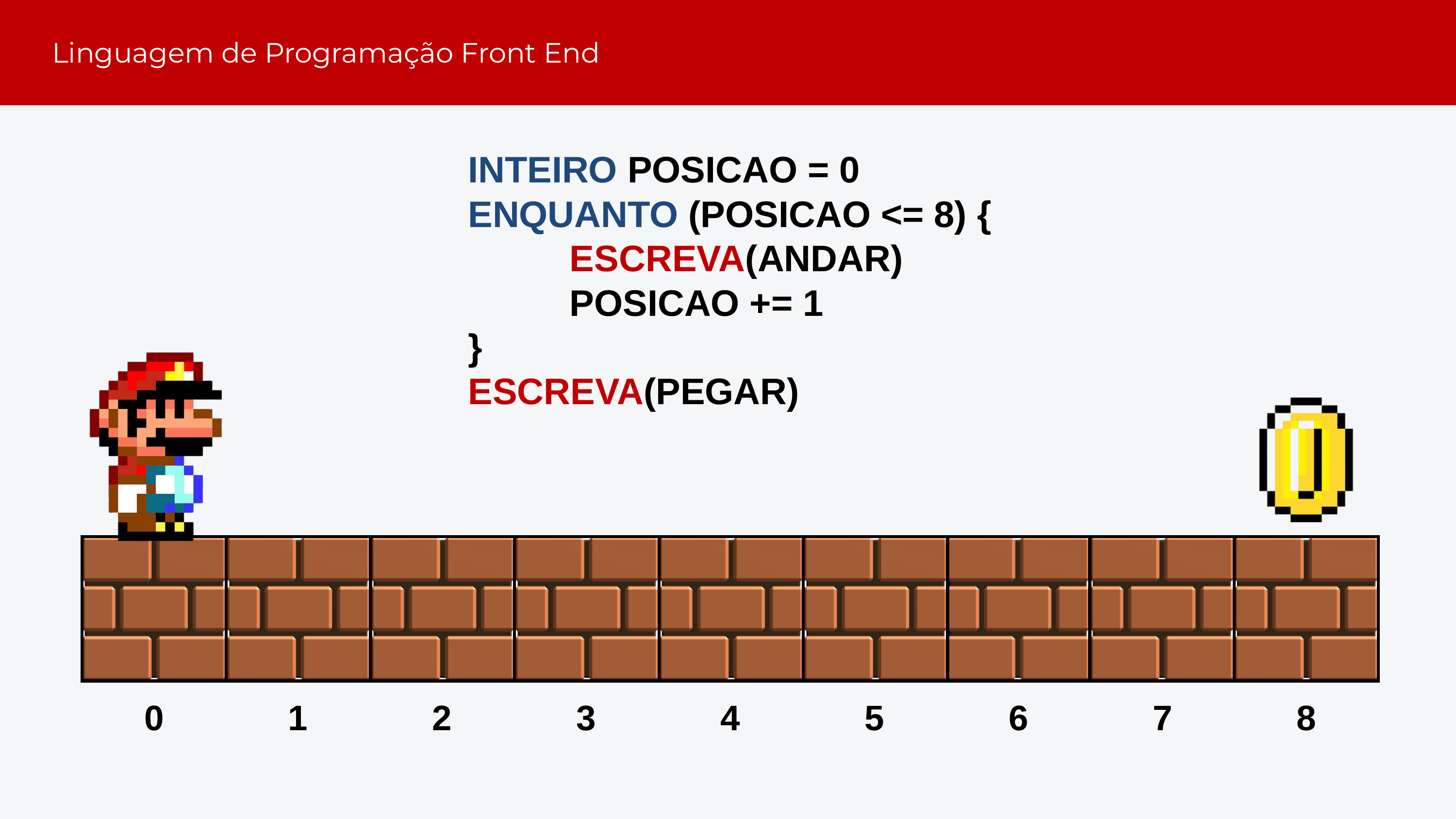

Linguagem de Programação Front End
INTEIRO POSICAO = 0
ENQUANTO (POSICAO <= 8) {
          ESCREVA(ANDAR)
          POSICAO += 1
}
ESCREVA(PEGAR)

0
1
2
3
4
5
6
7
8